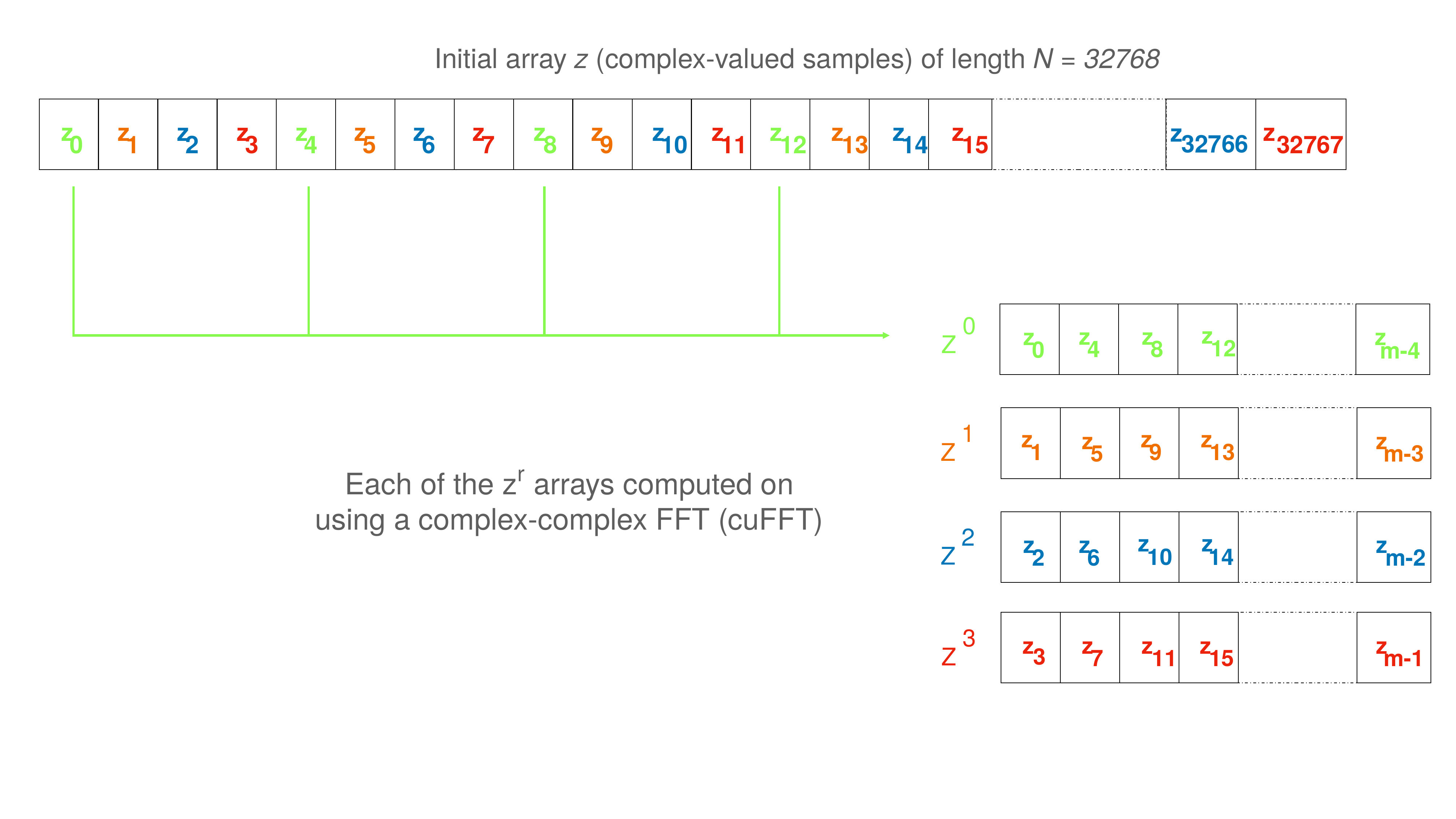

Initial array z (complex-valued samples) of length N = 32768

z
z
z
z
z
z
z
z
z
z
z
z
z
z
z
z
z
z
32766
0
1
2
3
4
5
6
8
9
7
10
11
12
13
14
15
32767
0

z
z
z
z
z
Z
12
4
8
0
m-4

1
z
z
z
z
z
Z
13
1
9
m-3
5
Each of the z  arrays computed on
using a complex-complex FFT (cuFFT)
r

2
z
z
z
z
z
Z
10
14
m-2
2
6

3
z
z
z
z
z
Z
3
7
11
15
m-1